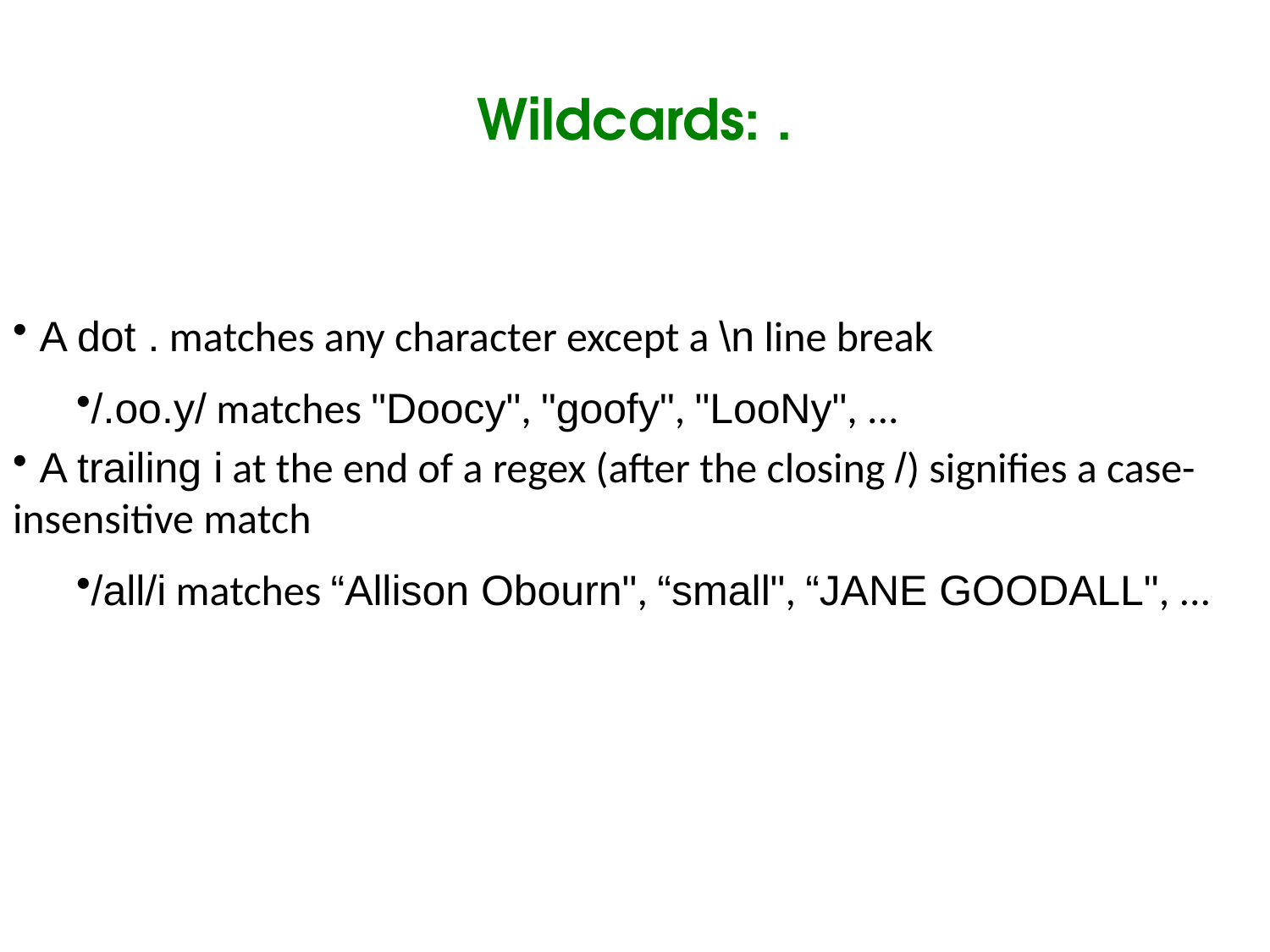

# Wildcards: .

 A dot . matches any character except a \n line break
/.oo.y/ matches "Doocy", "goofy", "LooNy", ...
 A trailing i at the end of a regex (after the closing /) signifies a case-insensitive match
/all/i matches “Allison Obourn", “small", “JANE GOODALL", ...